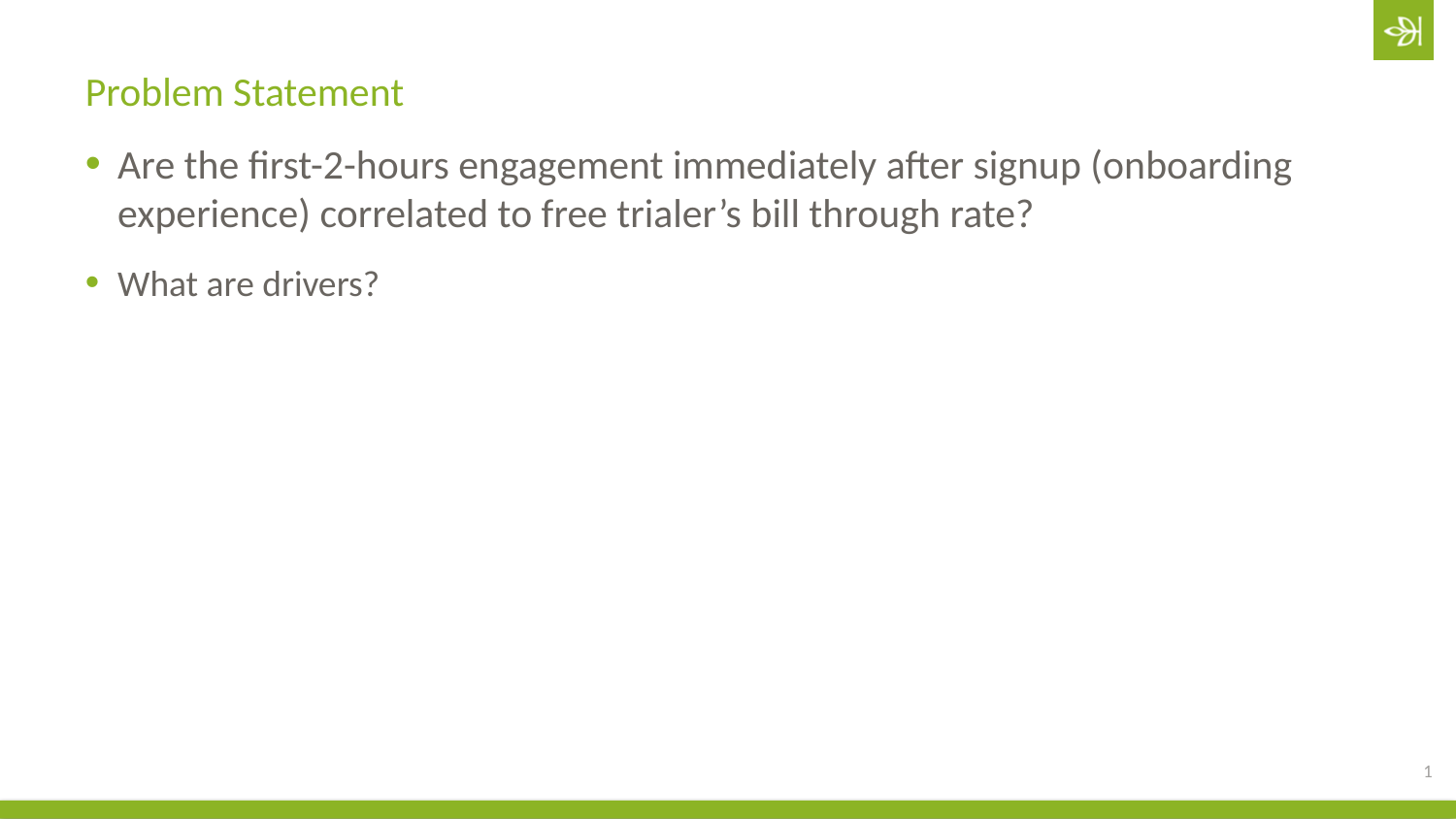

Problem Statement
Are the first-2-hours engagement immediately after signup (onboarding experience) correlated to free trialer’s bill through rate?
What are drivers?

1